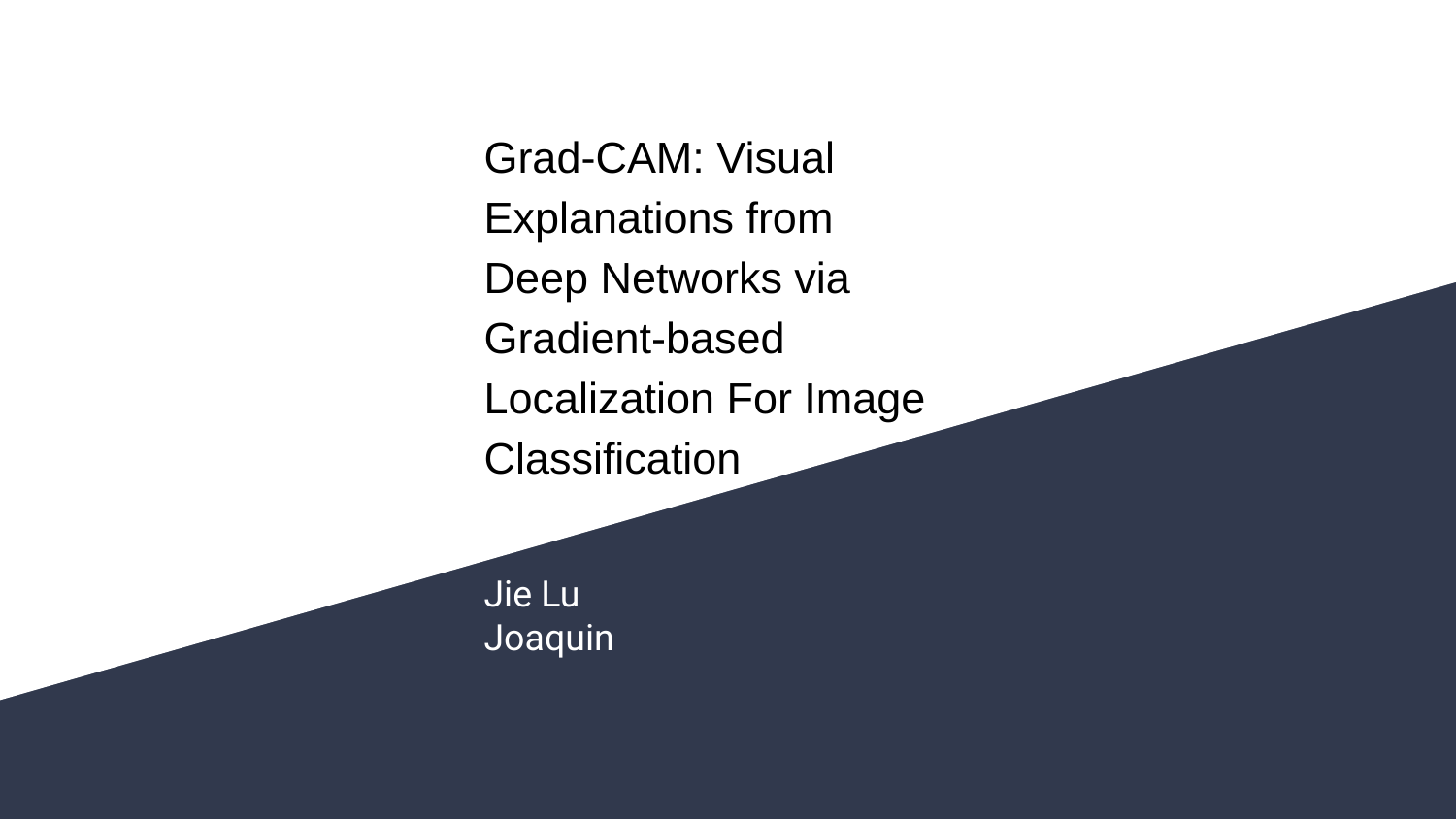

# Grad-CAM: Visual Explanations from Deep Networks via Gradient-based Localization For Image Classification

Jie Lu
Joaquin